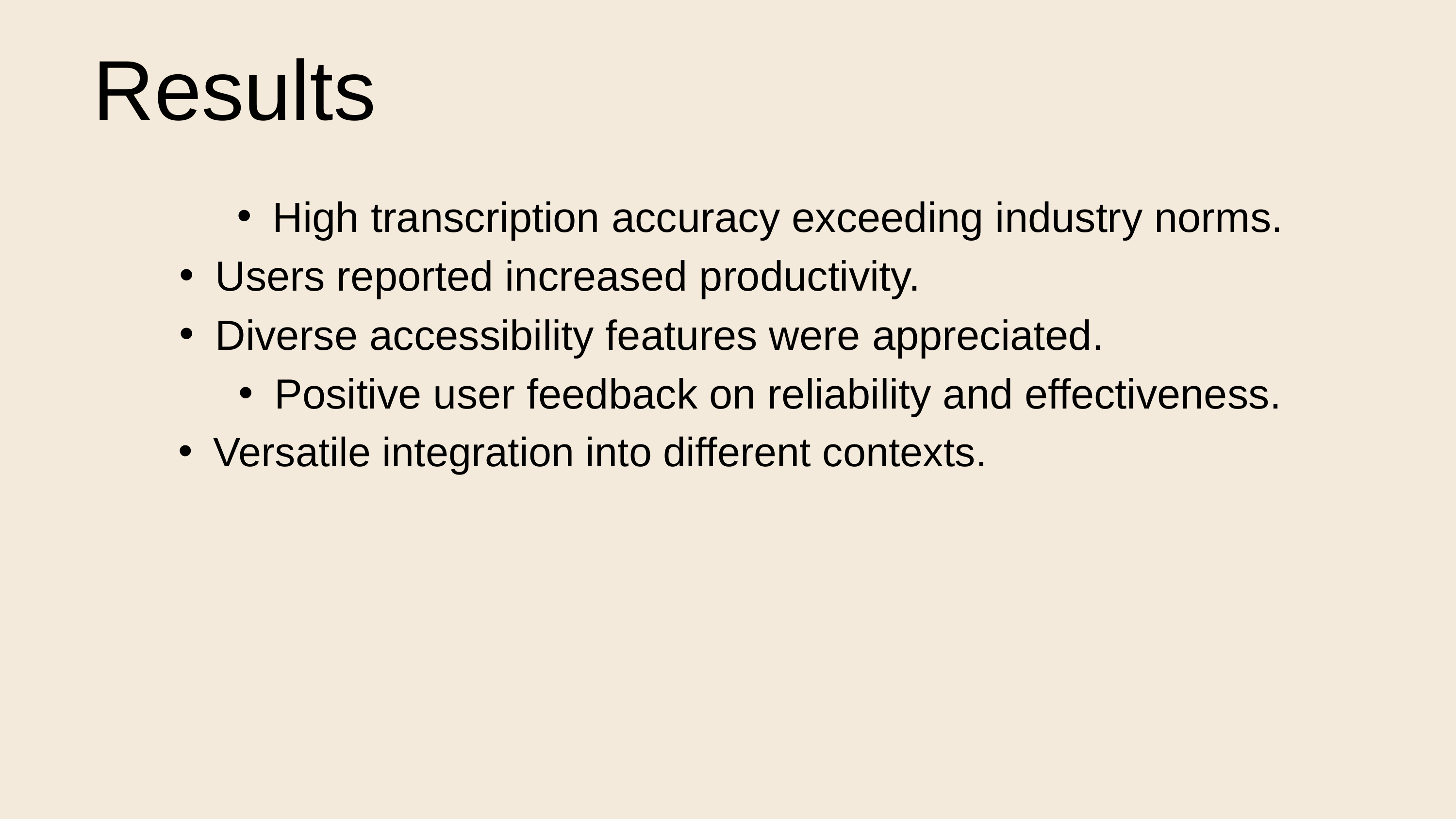

Results
High transcription accuracy exceeding industry norms.
Users reported increased productivity.
Diverse accessibility features were appreciated.
Positive user feedback on reliability and effectiveness.
Versatile integration into different contexts.